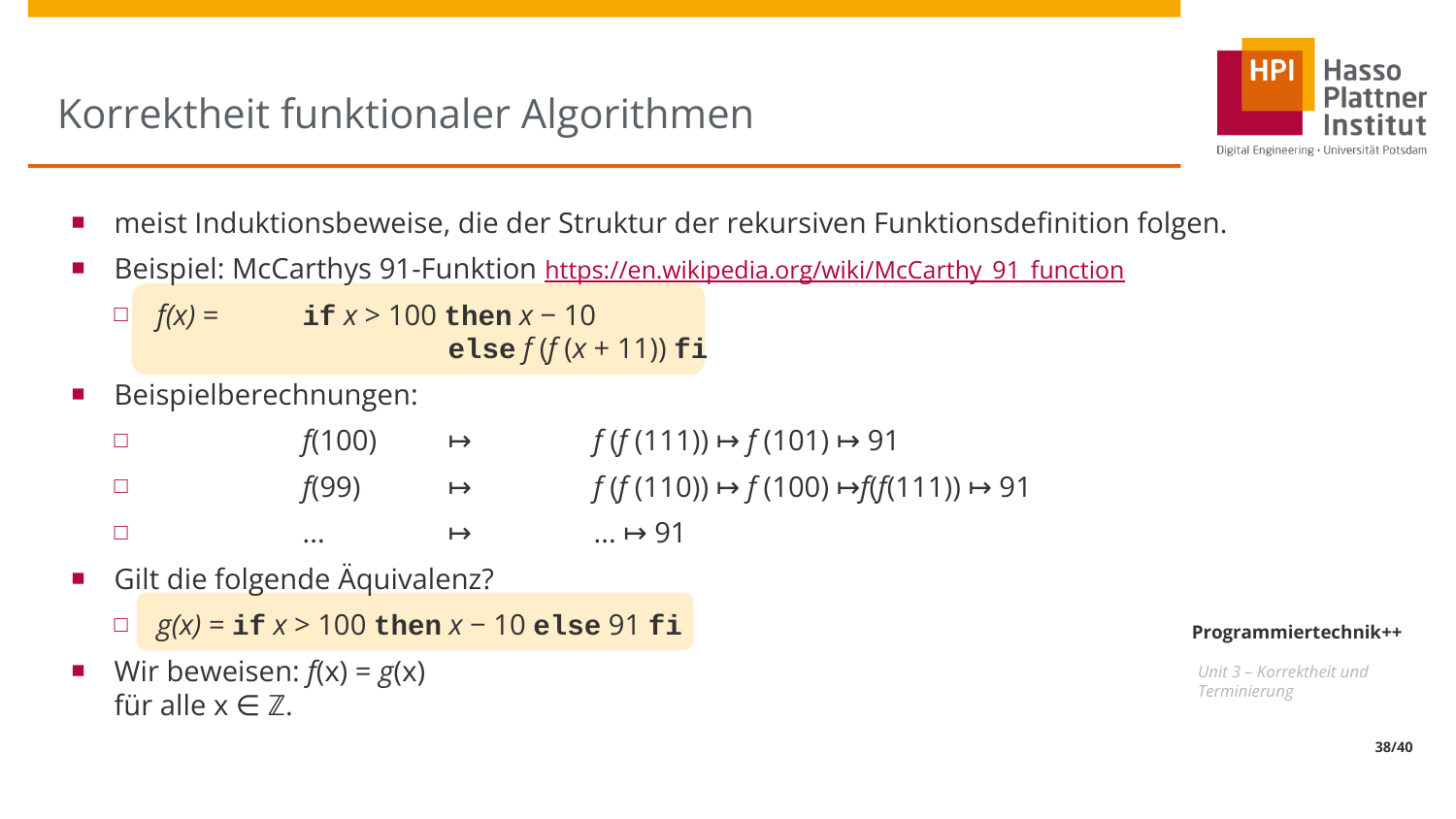

# Korrektheit funktionaler Algorithmen
meist Induktionsbeweise, die der Struktur der rekursiven Funktionsdefinition folgen.
Beispiel: McCarthys 91-Funktion https://en.wikipedia.org/wiki/McCarthy_91_function
f(x) =	if x > 100 then x − 10
		else f (f (x + 11)) fi
Beispielberechnungen:
	f(100) 	↦	f (f (111)) ↦ f (101) ↦ 91
	f(99) 	↦	f (f (110)) ↦ f (100) ↦f(f(111)) ↦ 91
	... 	↦	... ↦ 91
Gilt die folgende Äquivalenz?
g(x) = if x > 100 then x − 10 else 91 fi
Wir beweisen: f(x) = g(x)
für alle x ∈ ℤ.